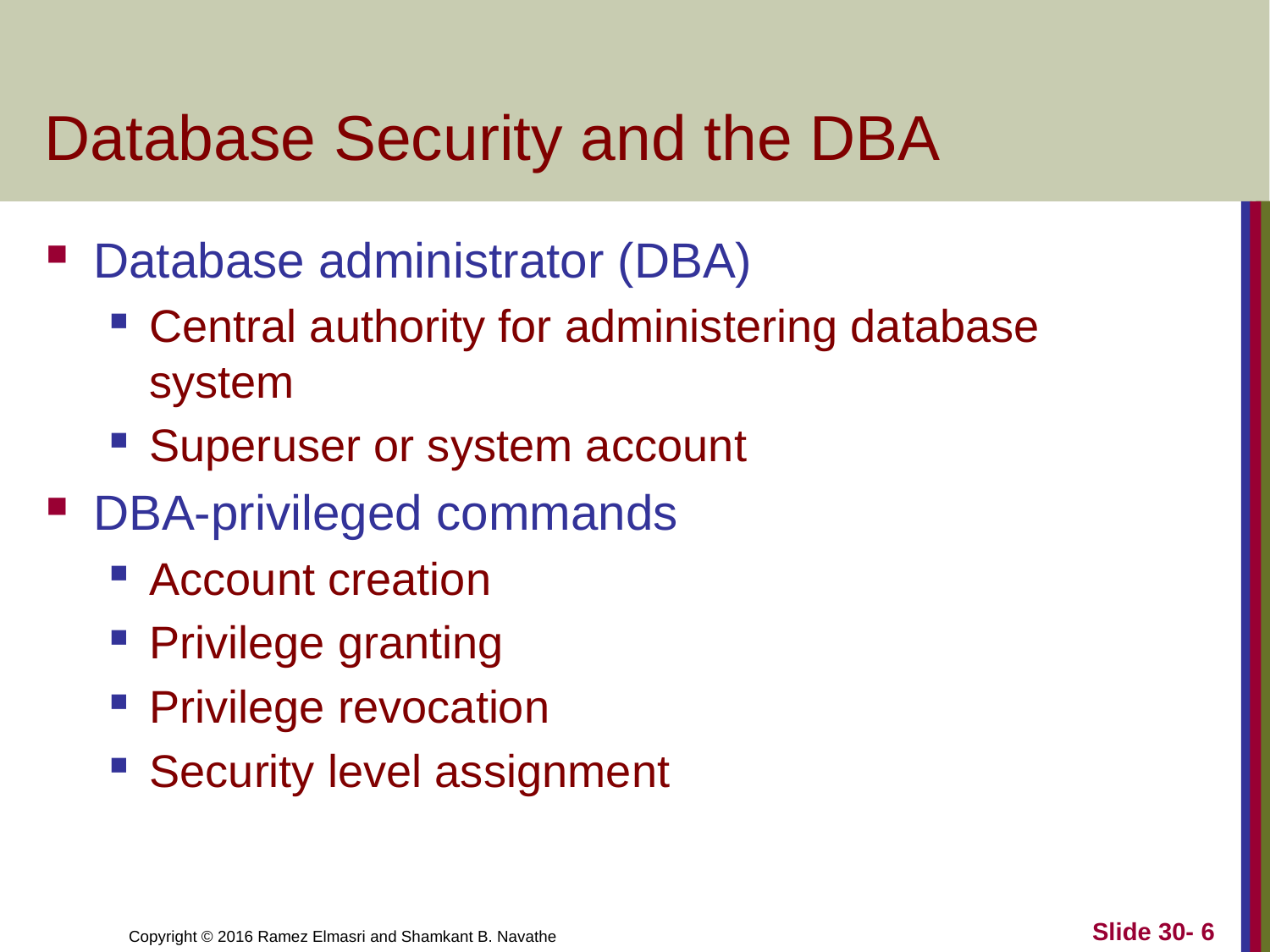

# Database Security and the DBA
Database administrator (DBA)
Central authority for administering database system
Superuser or system account
DBA-privileged commands
Account creation
Privilege granting
Privilege revocation
Security level assignment
Slide 30- 6